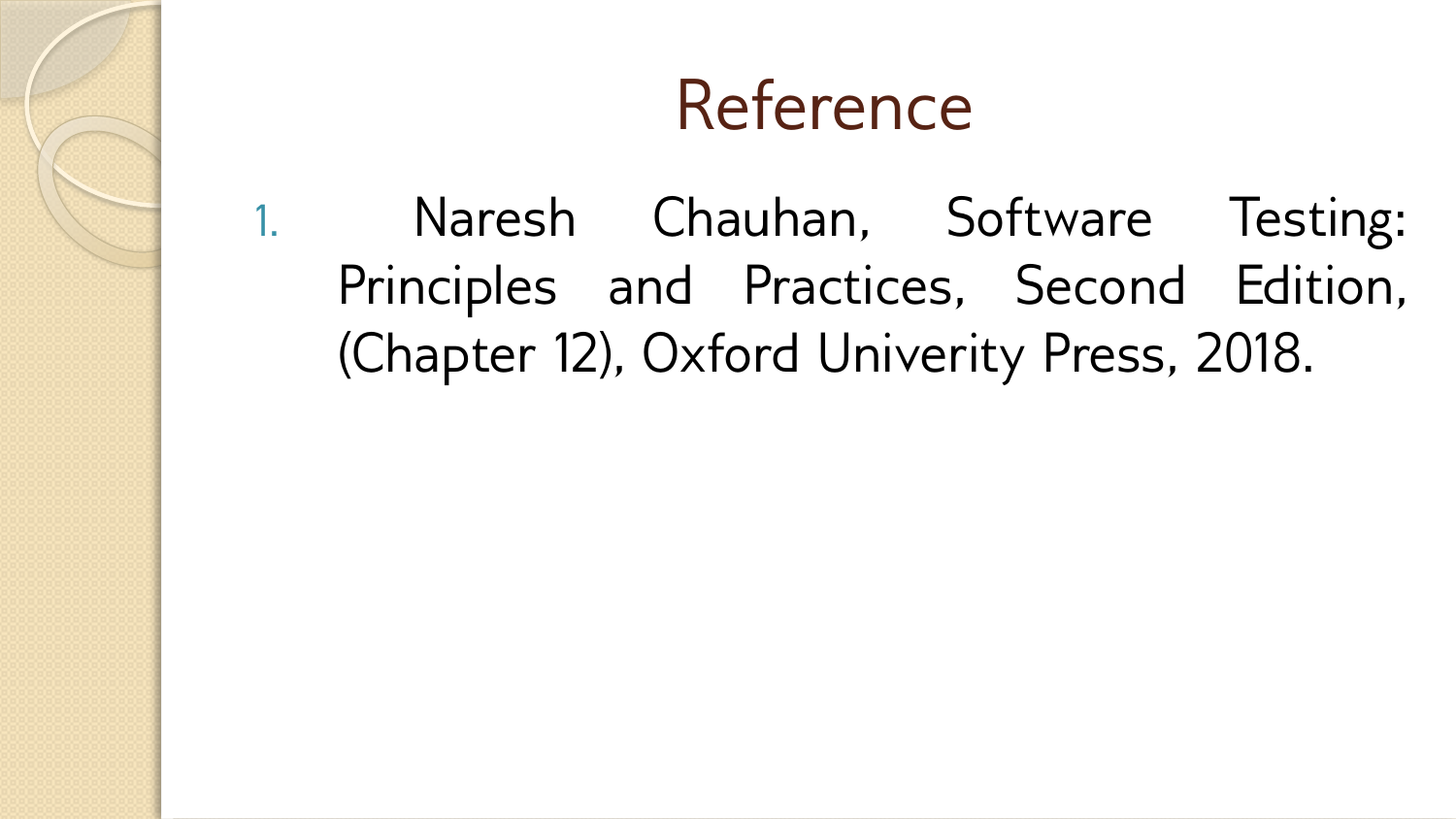

# Reference
 Naresh Chauhan, Software Testing: Principles and Practices, Second Edition, (Chapter 12), Oxford Univerity Press, 2018.